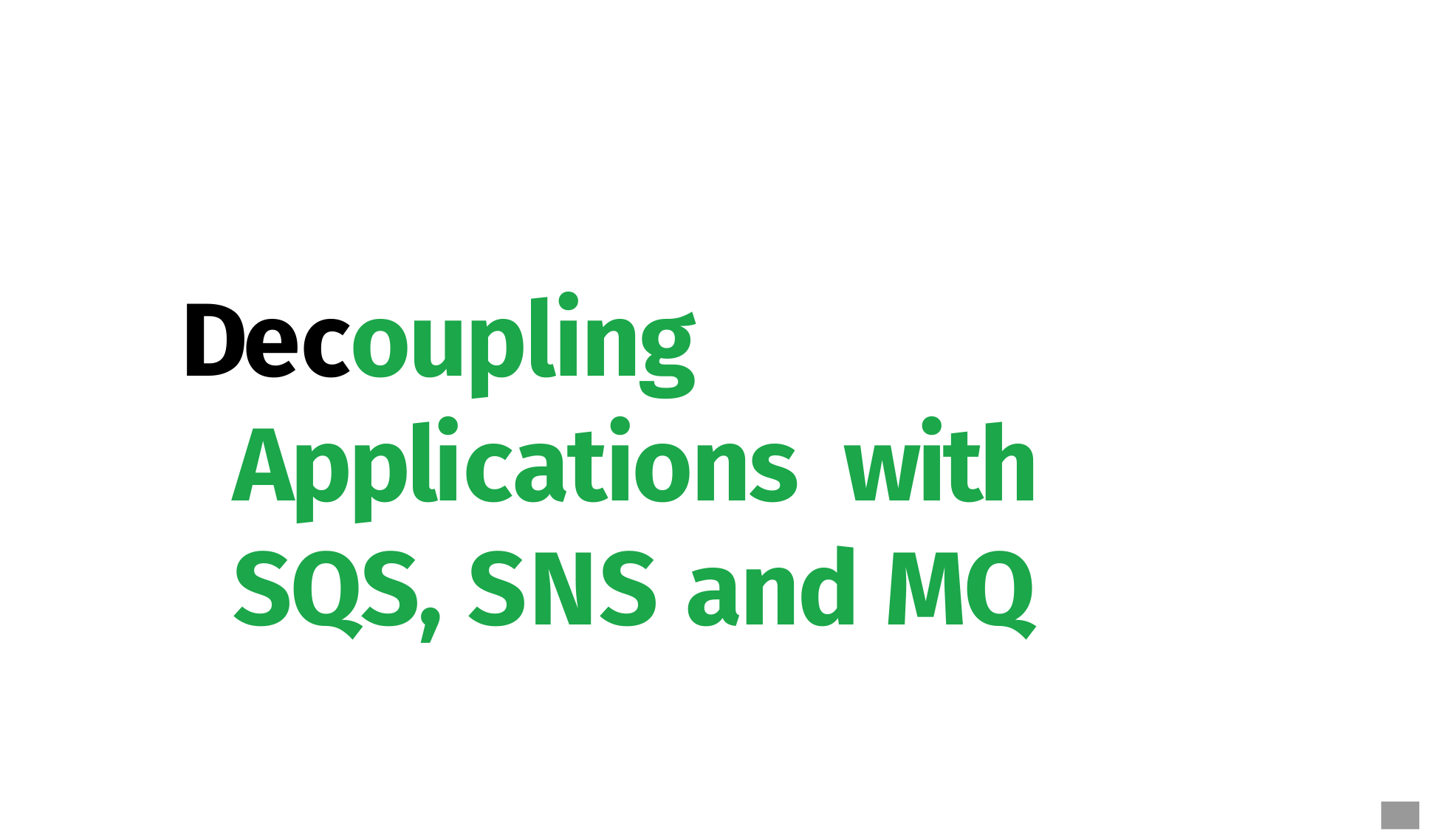

# Decoupling Applications  with SQS, SNS and MQ